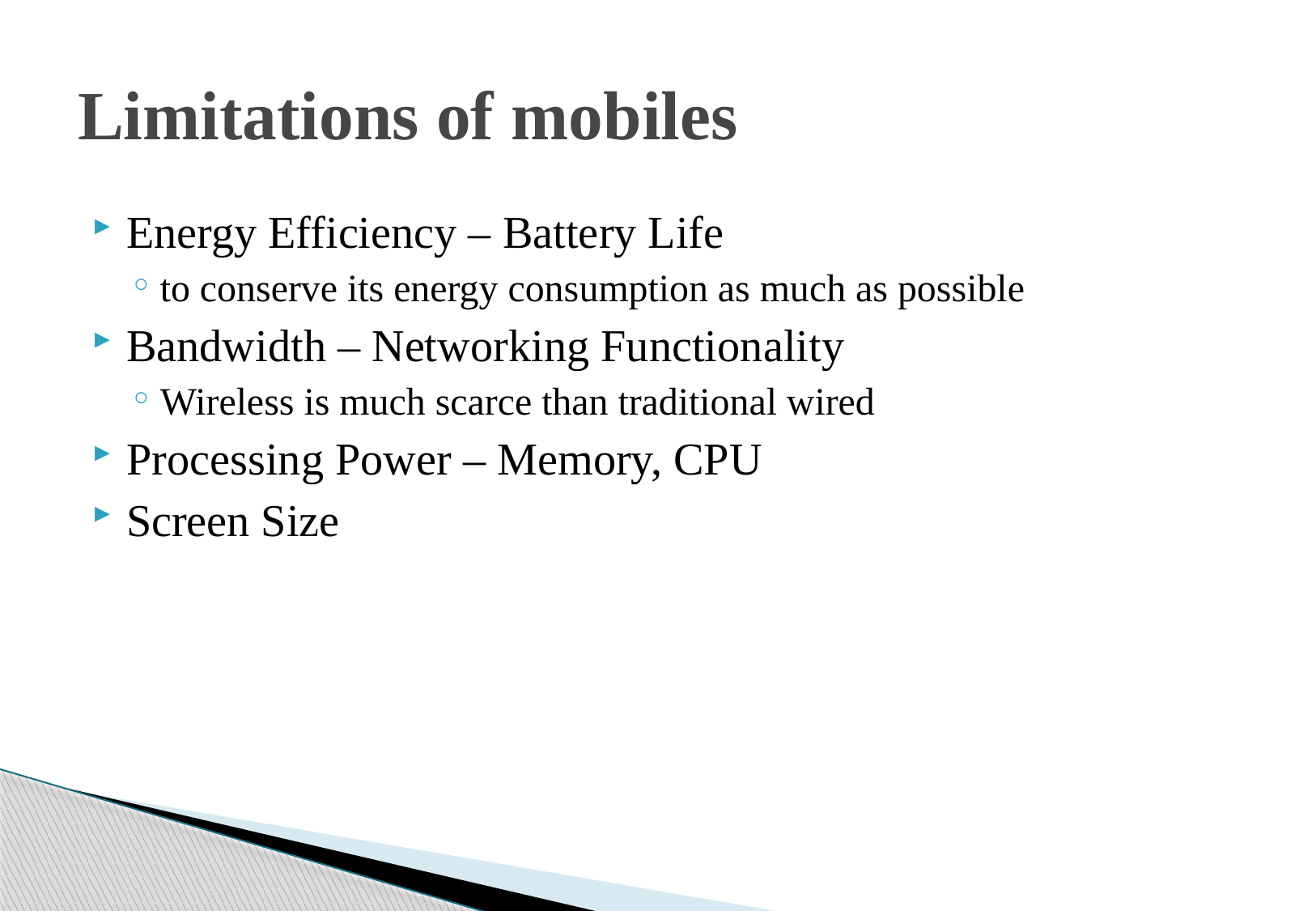

# Limitations of mobiles
Energy Efficiency – Battery Life
to conserve its energy consumption as much as possible
Bandwidth – Networking Functionality
Wireless is much scarce than traditional wired
Processing Power – Memory, CPU
Screen Size